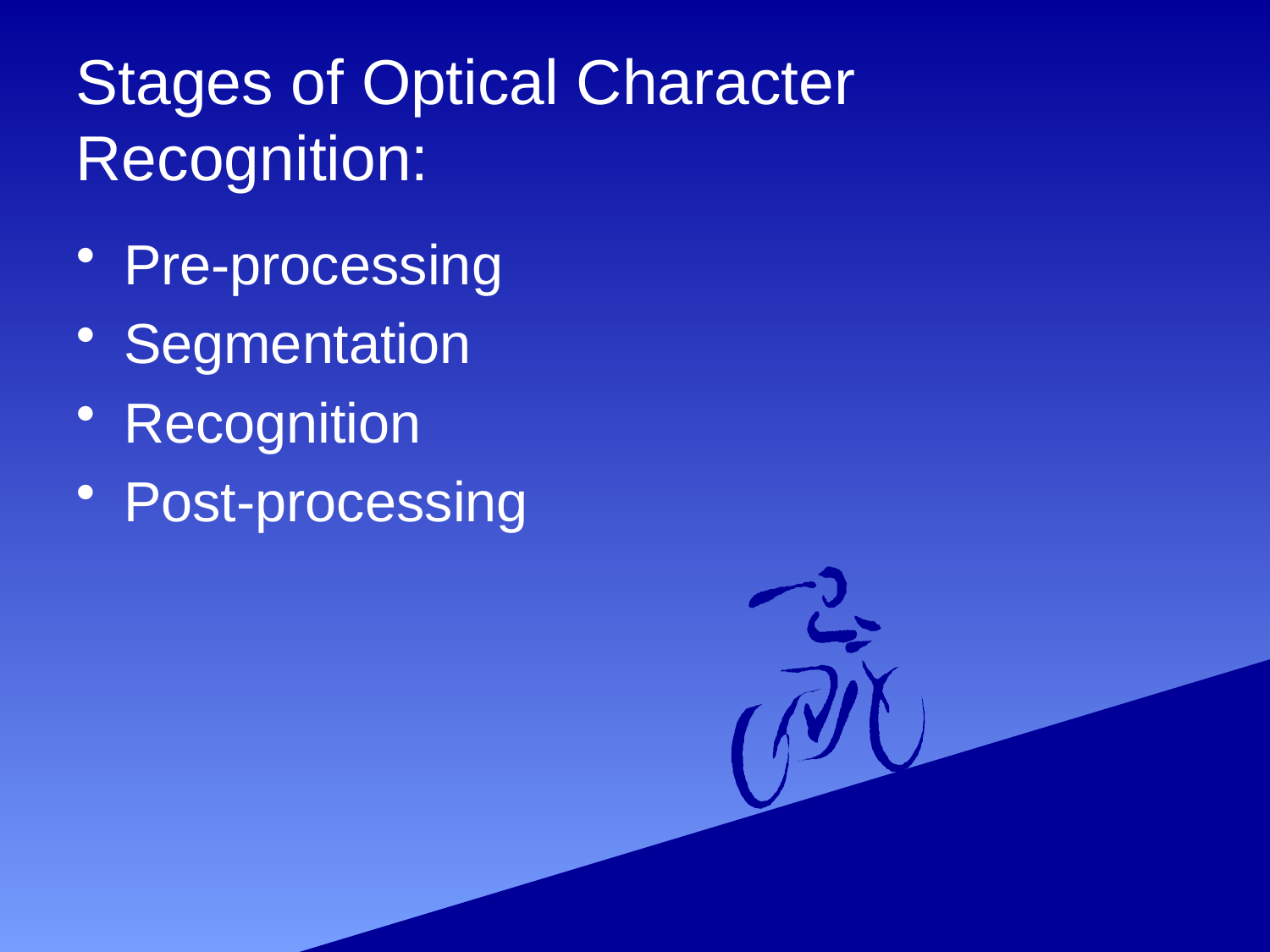

# Stages of Optical Character Recognition:
Pre-processing
Segmentation
Recognition
Post-processing